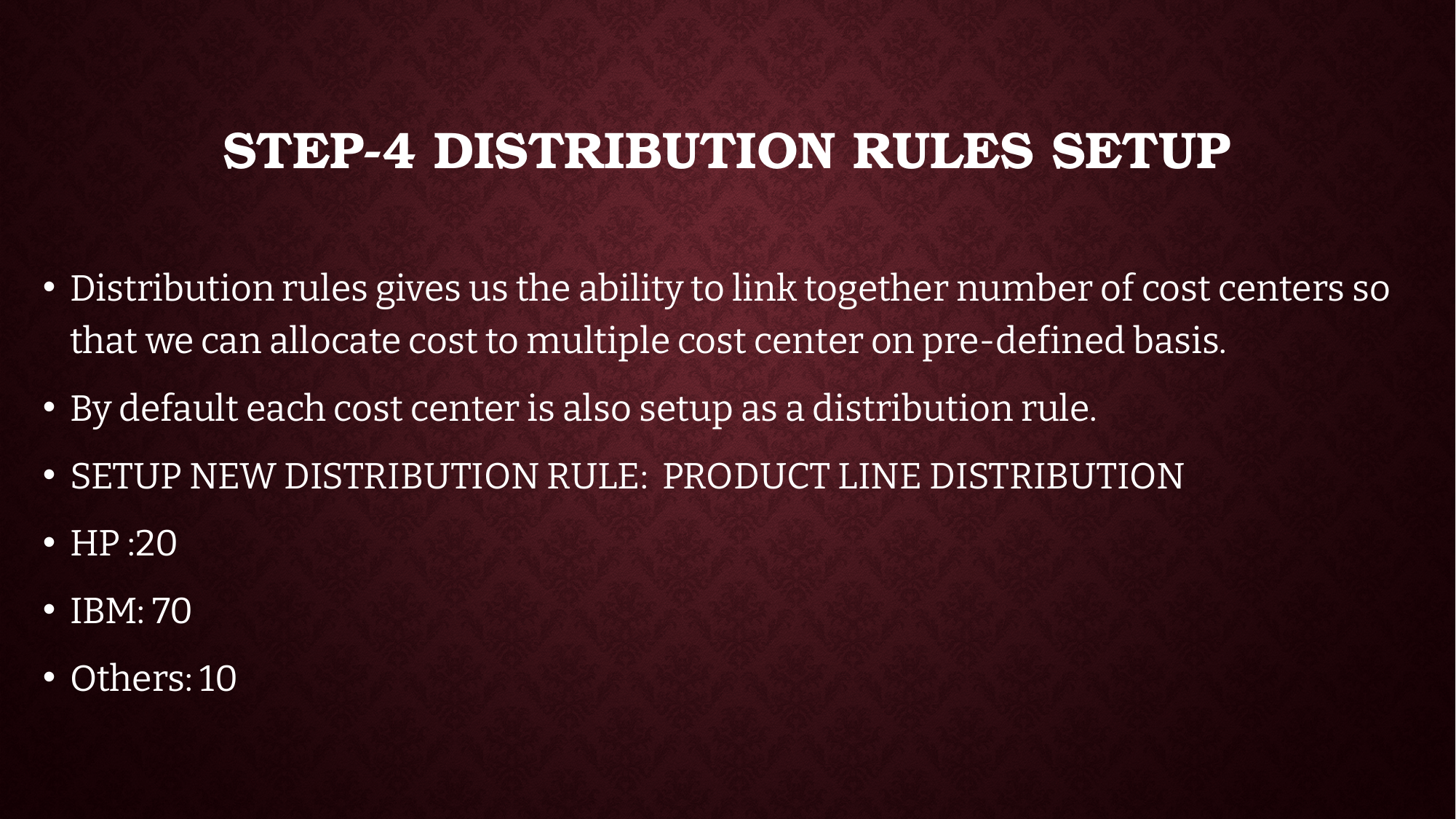

# STEP-4 DISTRIBUTION RULES setup
Distribution rules gives us the ability to link together number of cost centers so that we can allocate cost to multiple cost center on pre-defined basis.
By default each cost center is also setup as a distribution rule.
SETUP NEW DISTRIBUTION RULE:  PRODUCT LINE DISTRIBUTION
HP :20
IBM: 70
Others: 10